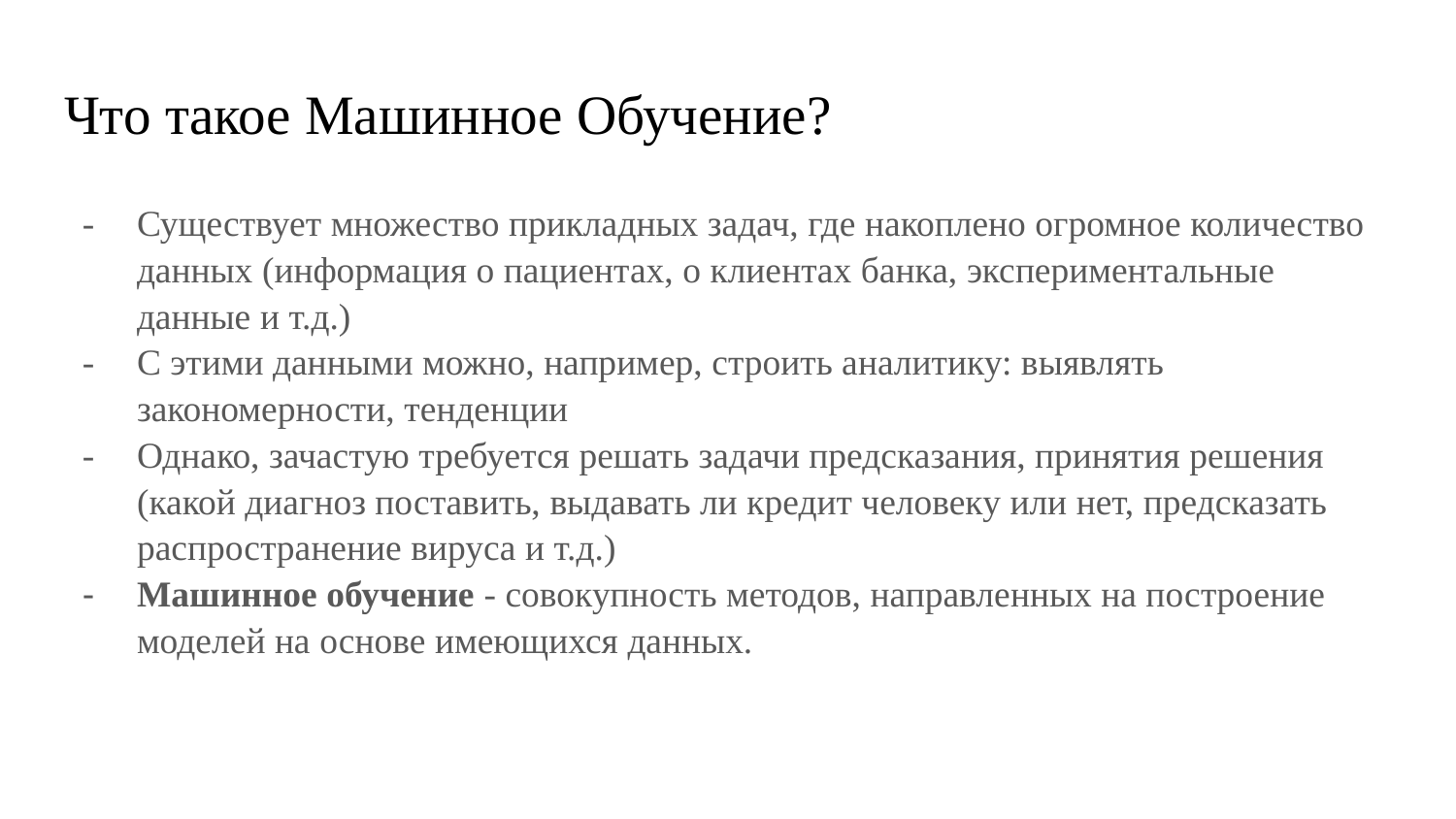

# Что такое Машинное Обучение?
Существует множество прикладных задач, где накоплено огромное количество данных (информация о пациентах, о клиентах банка, экспериментальные данные и т.д.)
С этими данными можно, например, строить аналитику: выявлять закономерности, тенденции
Однако, зачастую требуется решать задачи предсказания, принятия решения (какой диагноз поставить, выдавать ли кредит человеку или нет, предсказать распространение вируса и т.д.)
Машинное обучение - совокупность методов, направленных на построение моделей на основе имеющихся данных.